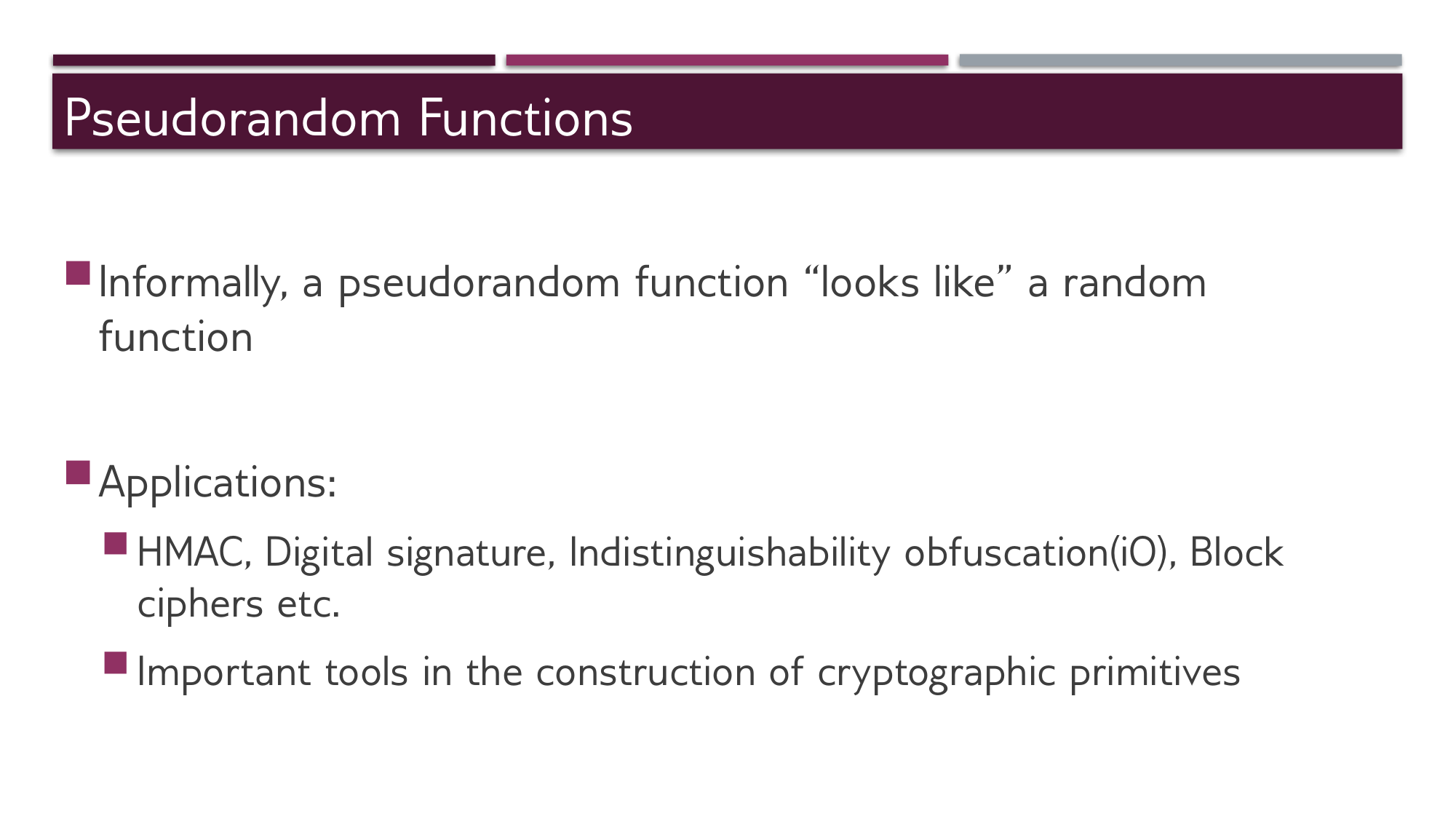

Pseudorandom Functions
Informally, a pseudorandom function “looks like” a random function

Applications:
HMAC, Digital signature, Indistinguishability obfuscation(iO), Block ciphers etc.
Important tools in the construction of cryptographic primitives